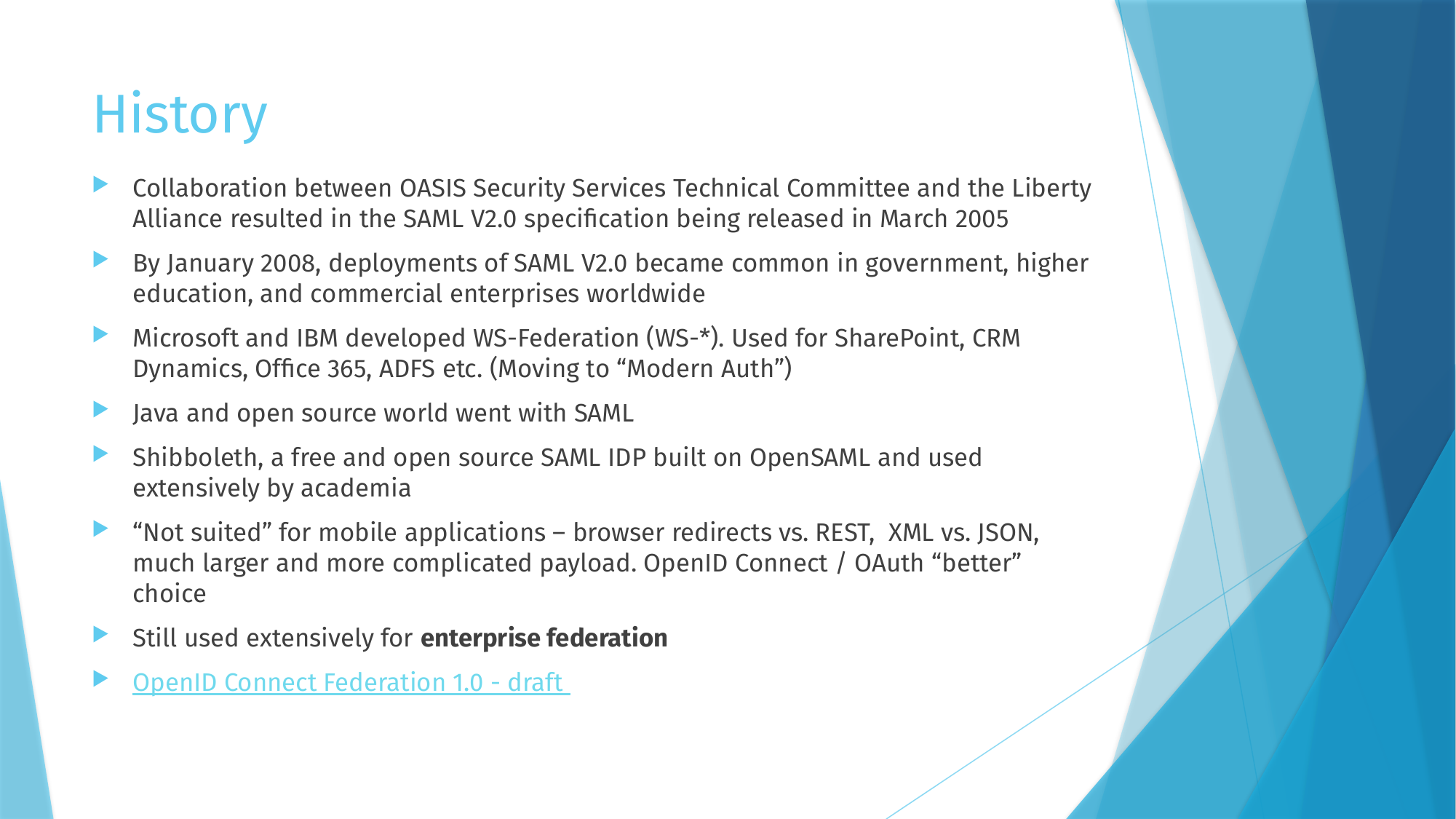

# History
Collaboration between OASIS Security Services Technical Committee and the Liberty Alliance resulted in the SAML V2.0 specification being released in March 2005
By January 2008, deployments of SAML V2.0 became common in government, higher education, and commercial enterprises worldwide
Microsoft and IBM developed WS-Federation (WS-*). Used for SharePoint, CRM Dynamics, Office 365, ADFS etc. (Moving to “Modern Auth”)
Java and open source world went with SAML
Shibboleth, a free and open source SAML IDP built on OpenSAML and used extensively by academia
“Not suited” for mobile applications – browser redirects vs. REST,  XML vs. JSON, much larger and more complicated payload. OpenID Connect / OAuth “better” choice
Still used extensively for enterprise federation
OpenID Connect Federation 1.0 - draft